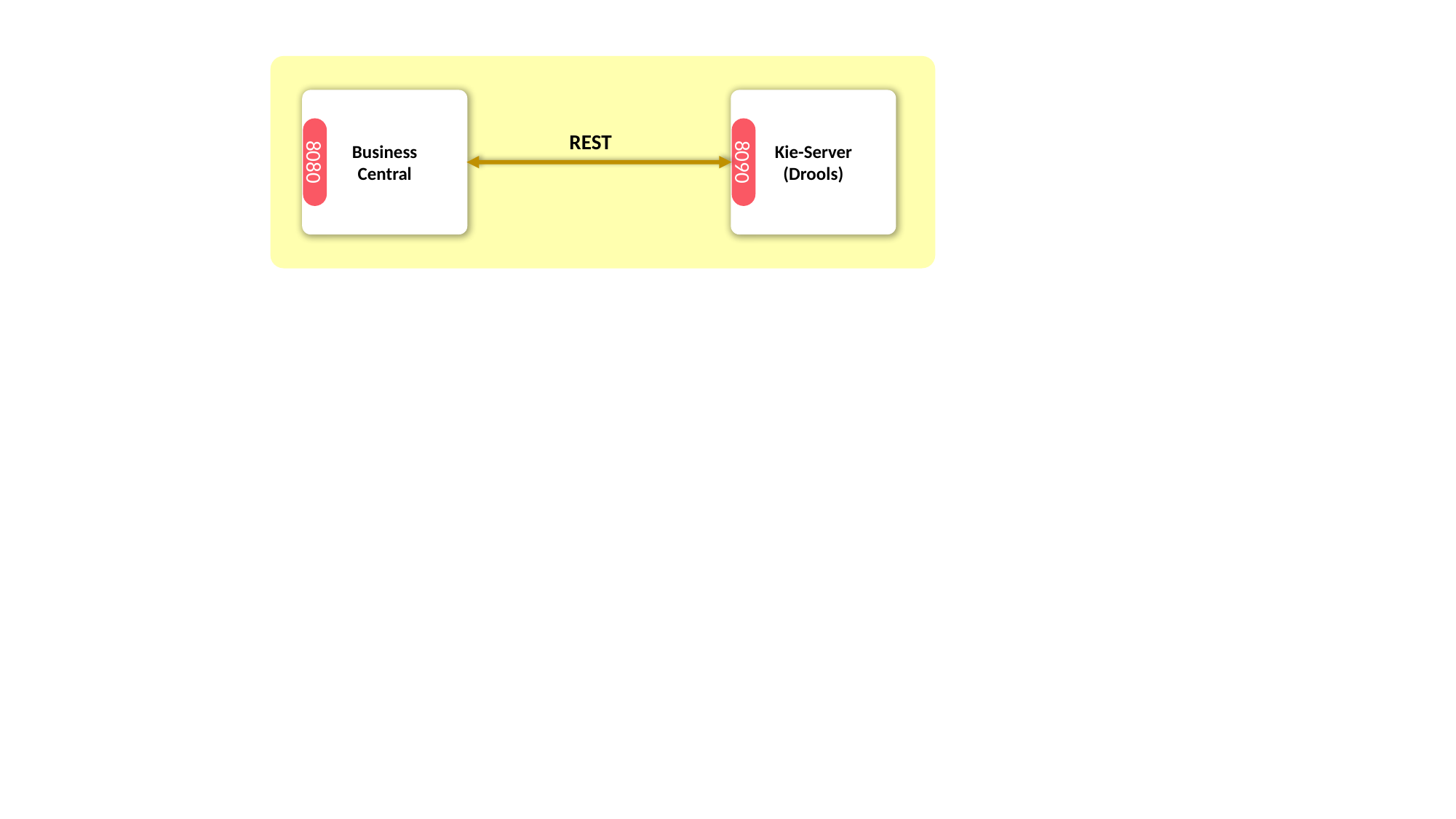

UI
Business Central
UI
Kie-Server (Drools)
REST
8080
8090